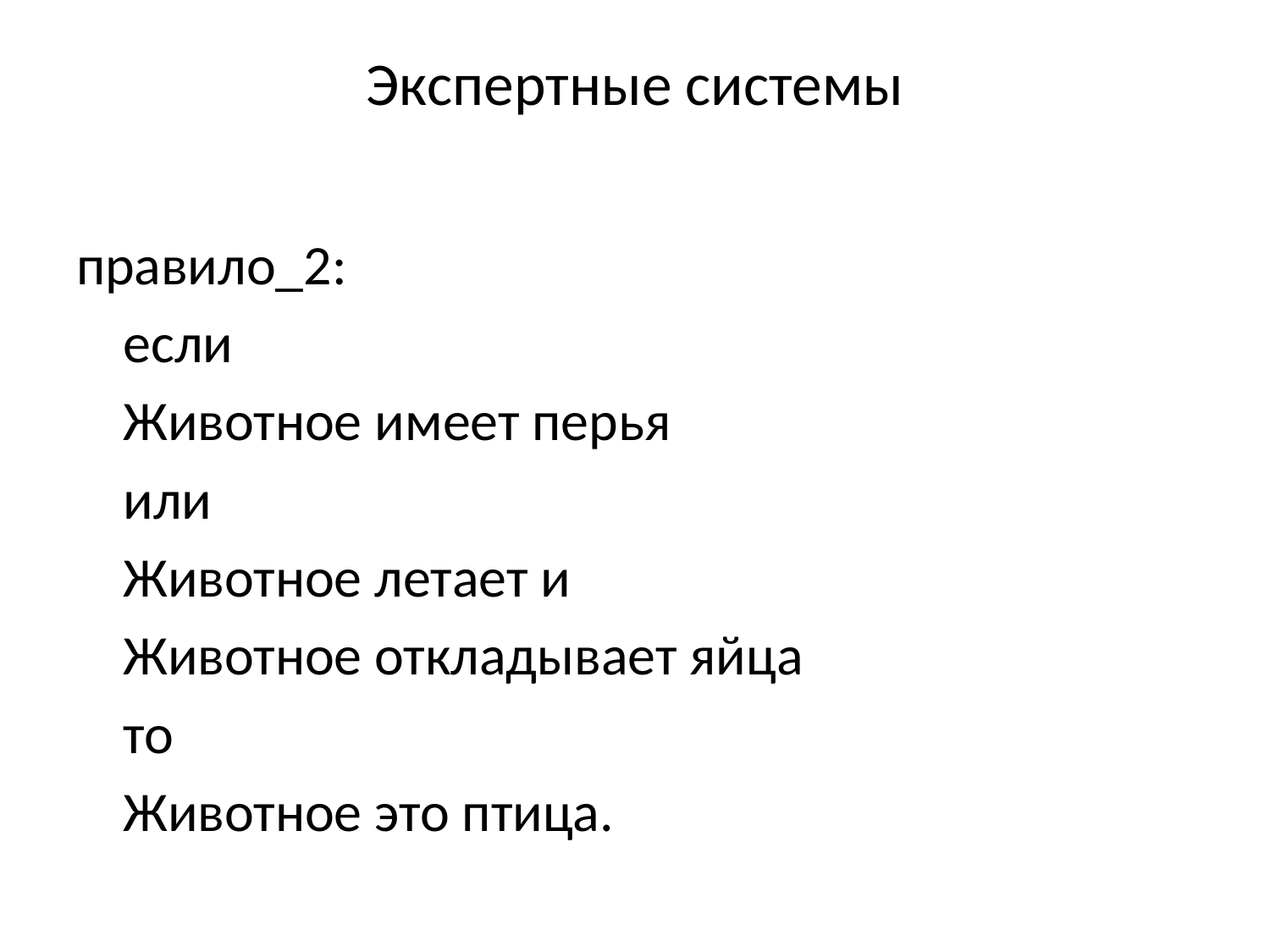

# Экспертные системы
правило_2:
	если
		Животное имеет перья
	или
		Животное летает и
		Животное откладывает яйца
	то
		Животное это птица.